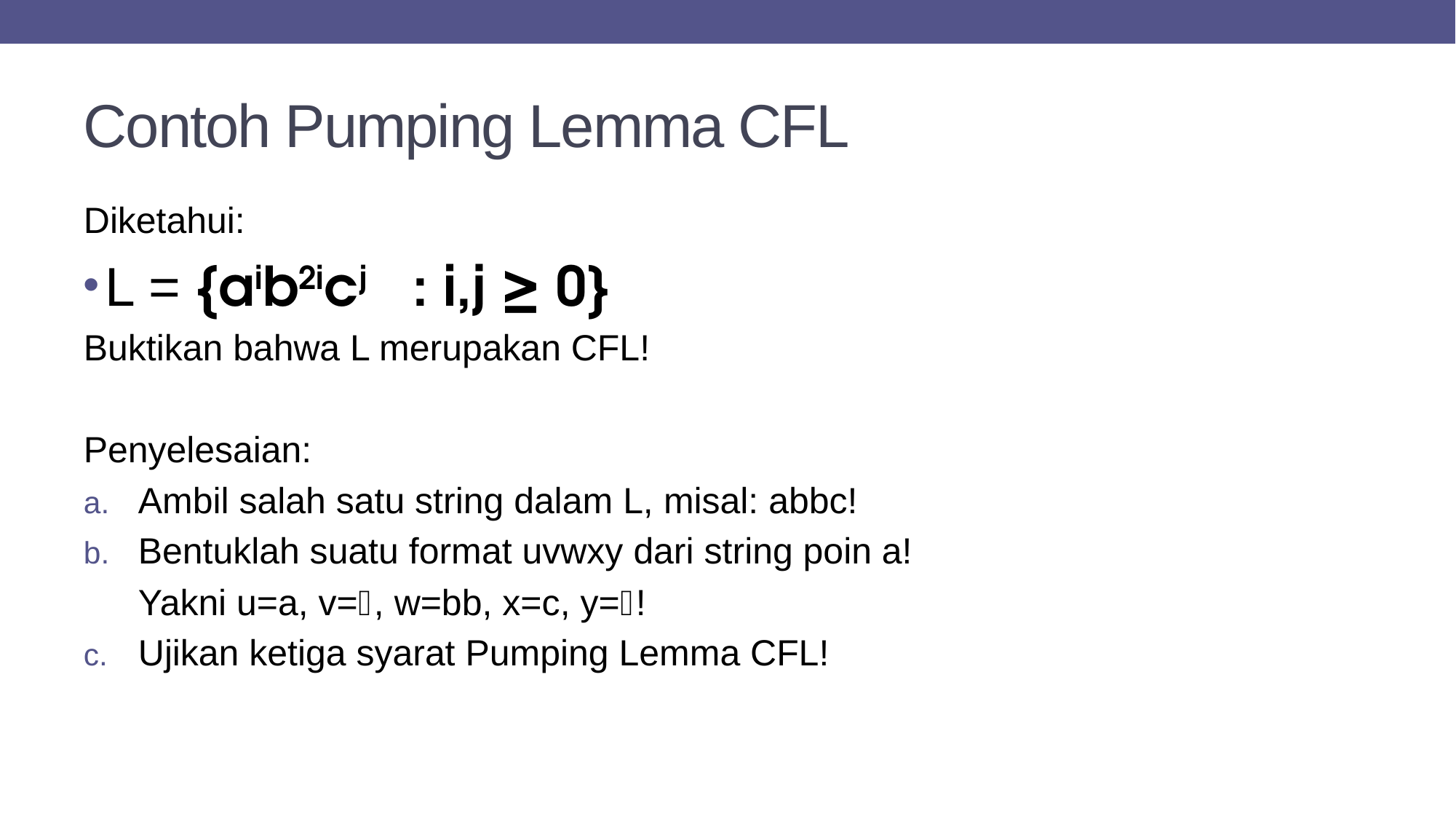

# Contoh Pumping Lemma CFL
Diketahui:
L = {aib2icj   : i,j ≥ 0}
Buktikan bahwa L merupakan CFL!

Penyelesaian:
Ambil salah satu string dalam L, misal: abbc!
Bentuklah suatu format uvwxy dari string poin a!
Yakni u=a, v=ε, w=bb, x=c, y=ε!
Ujikan ketiga syarat Pumping Lemma CFL!